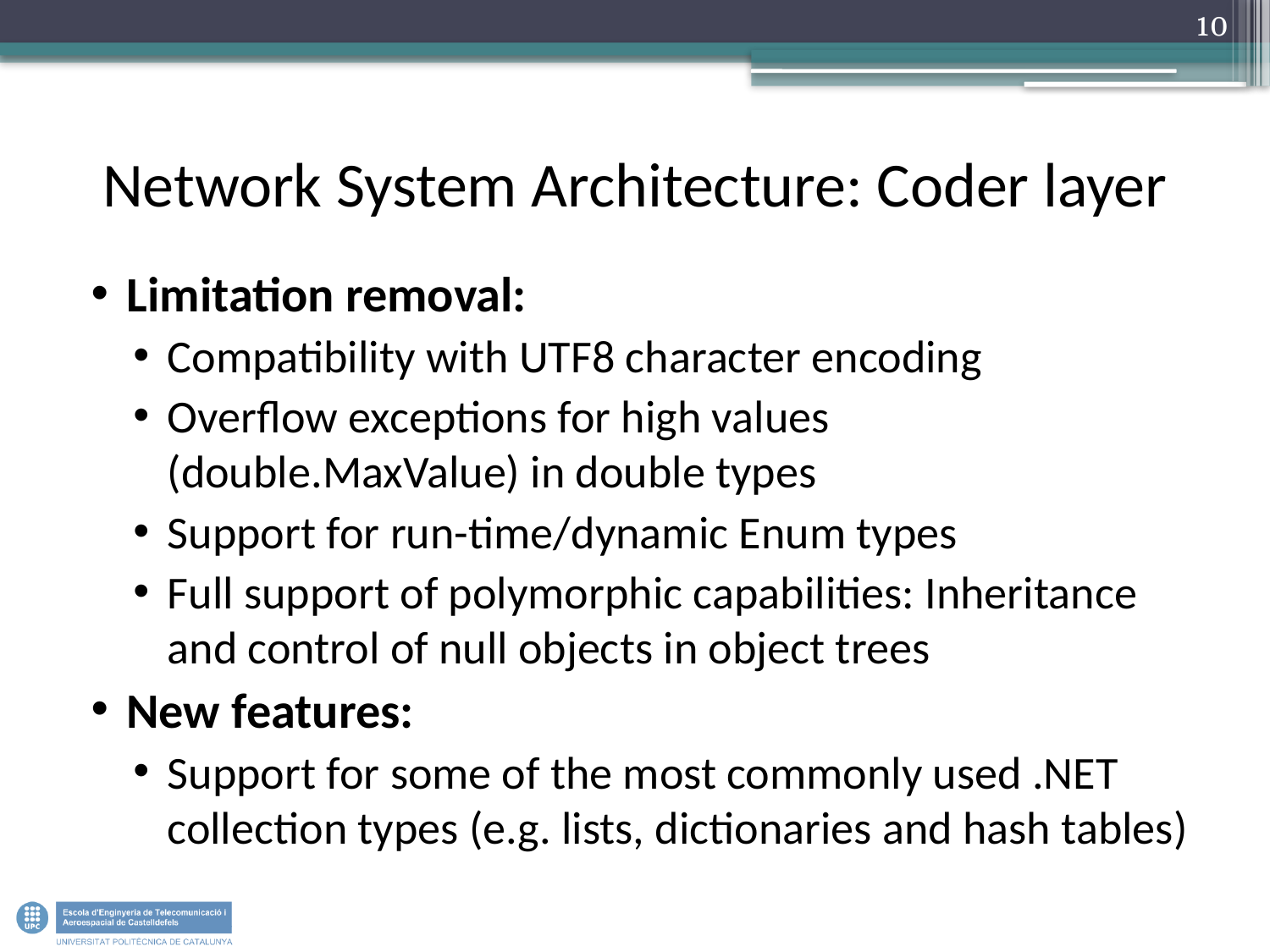

10
# Network System Architecture: Coder layer
Limitation removal:
Compatibility with UTF8 character encoding
Overflow exceptions for high values (double.MaxValue) in double types
Support for run-time/dynamic Enum types
Full support of polymorphic capabilities: Inheritance and control of null objects in object trees
New features:
Support for some of the most commonly used .NET collection types (e.g. lists, dictionaries and hash tables)